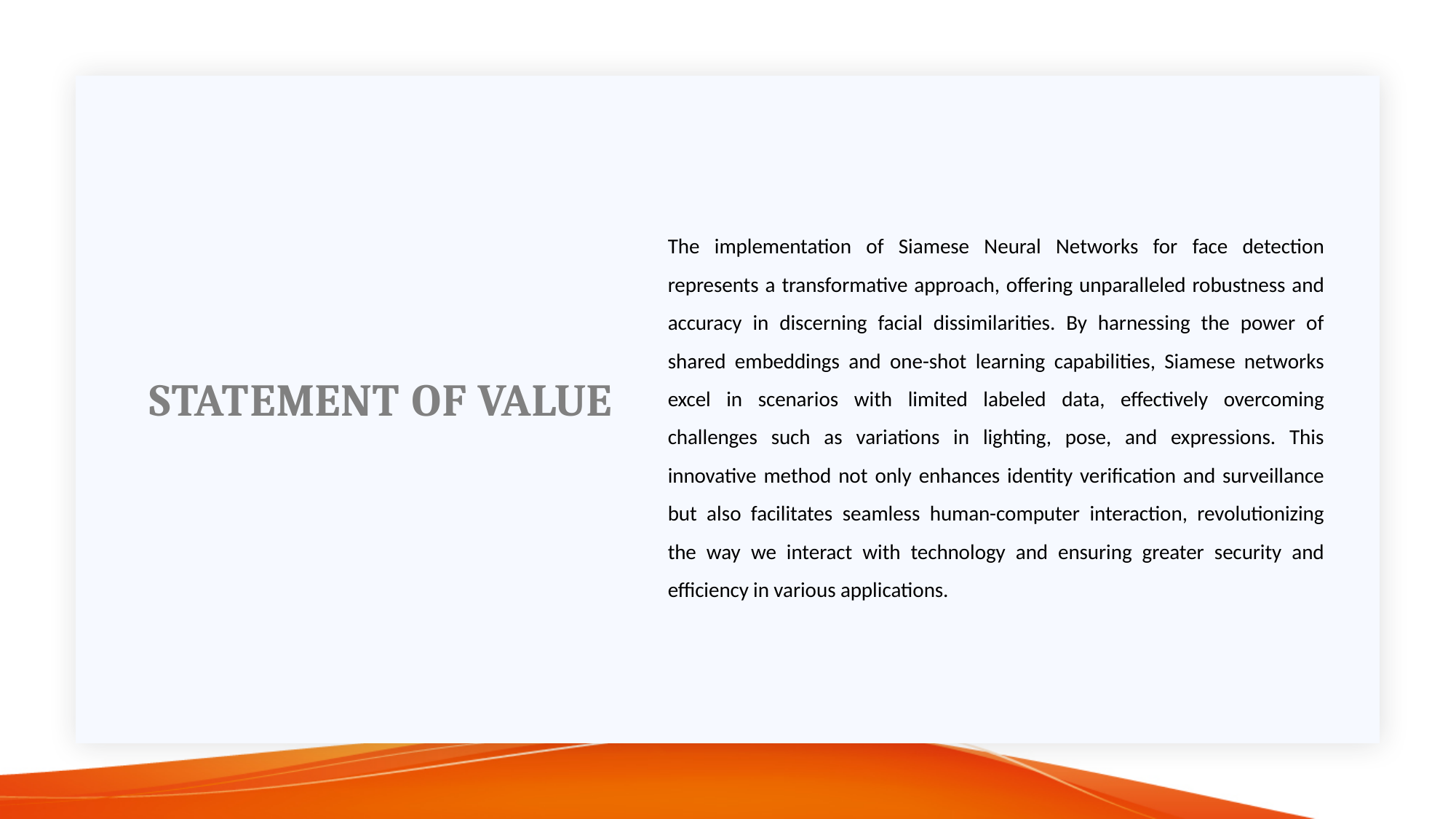

The implementation of Siamese Neural Networks for face detection represents a transformative approach, offering unparalleled robustness and accuracy in discerning facial dissimilarities. By harnessing the power of shared embeddings and one-shot learning capabilities, Siamese networks excel in scenarios with limited labeled data, effectively overcoming challenges such as variations in lighting, pose, and expressions. This innovative method not only enhances identity verification and surveillance but also facilitates seamless human-computer interaction, revolutionizing the way we interact with technology and ensuring greater security and efficiency in various applications.
# STATEMENT OF VALUE